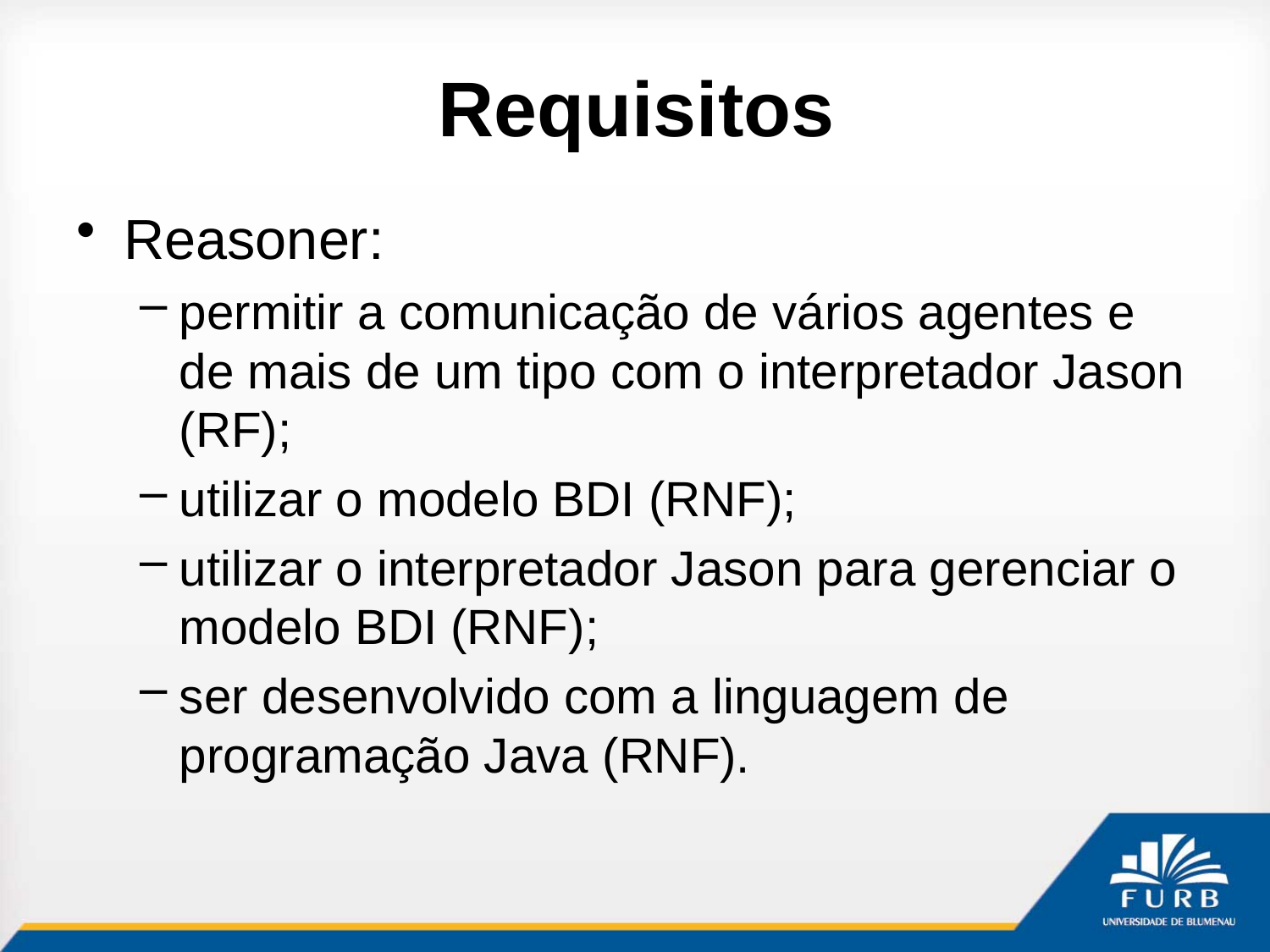

# Requisitos
Reasoner:
permitir a comunicação de vários agentes e de mais de um tipo com o interpretador Jason (RF);
utilizar o modelo BDI (RNF);
utilizar o interpretador Jason para gerenciar o modelo BDI (RNF);
ser desenvolvido com a linguagem de programação Java (RNF).